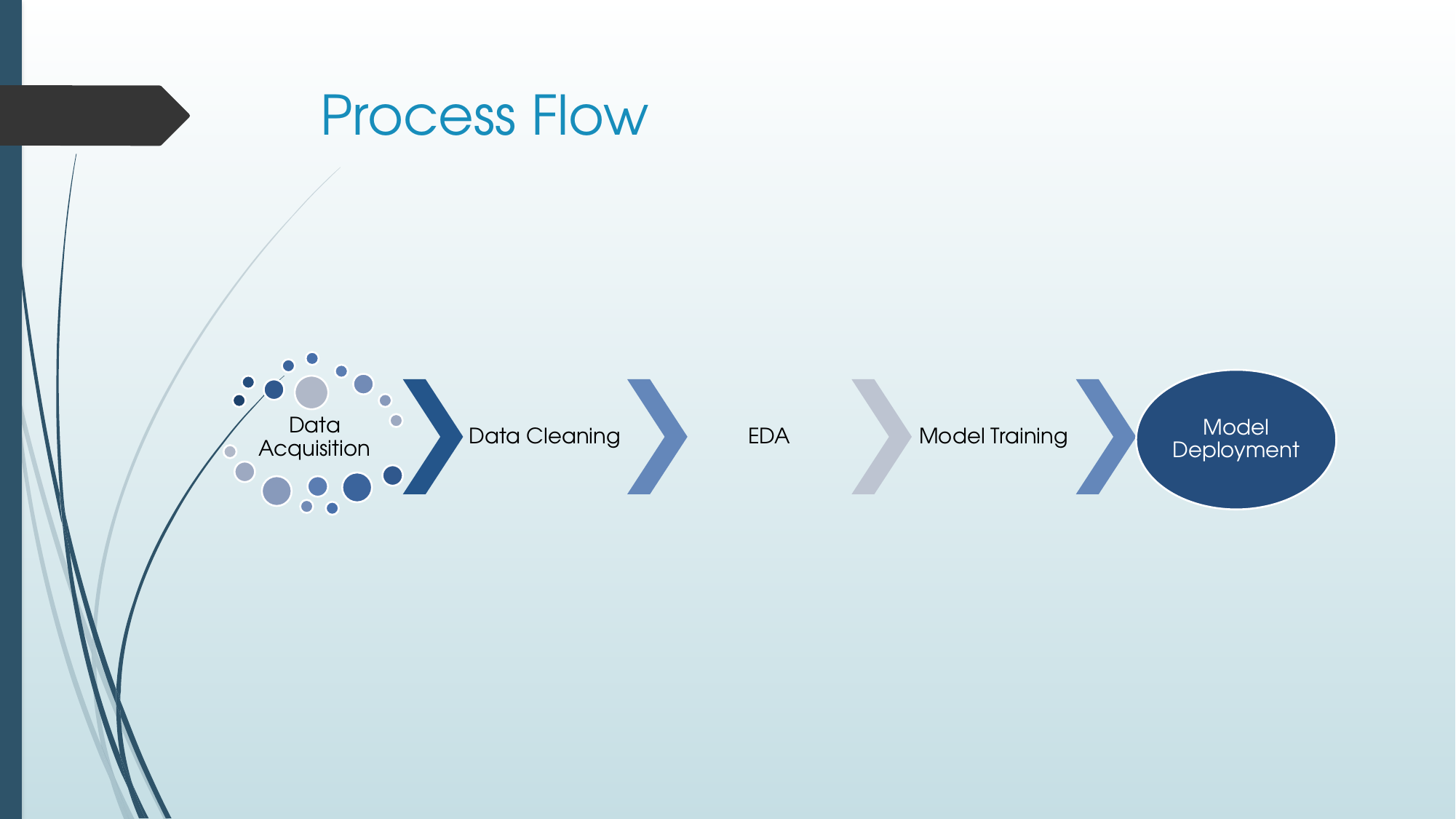

# Process Flow
Data Acquisition
Data Cleaning
EDA
Model Training
Model Deployment